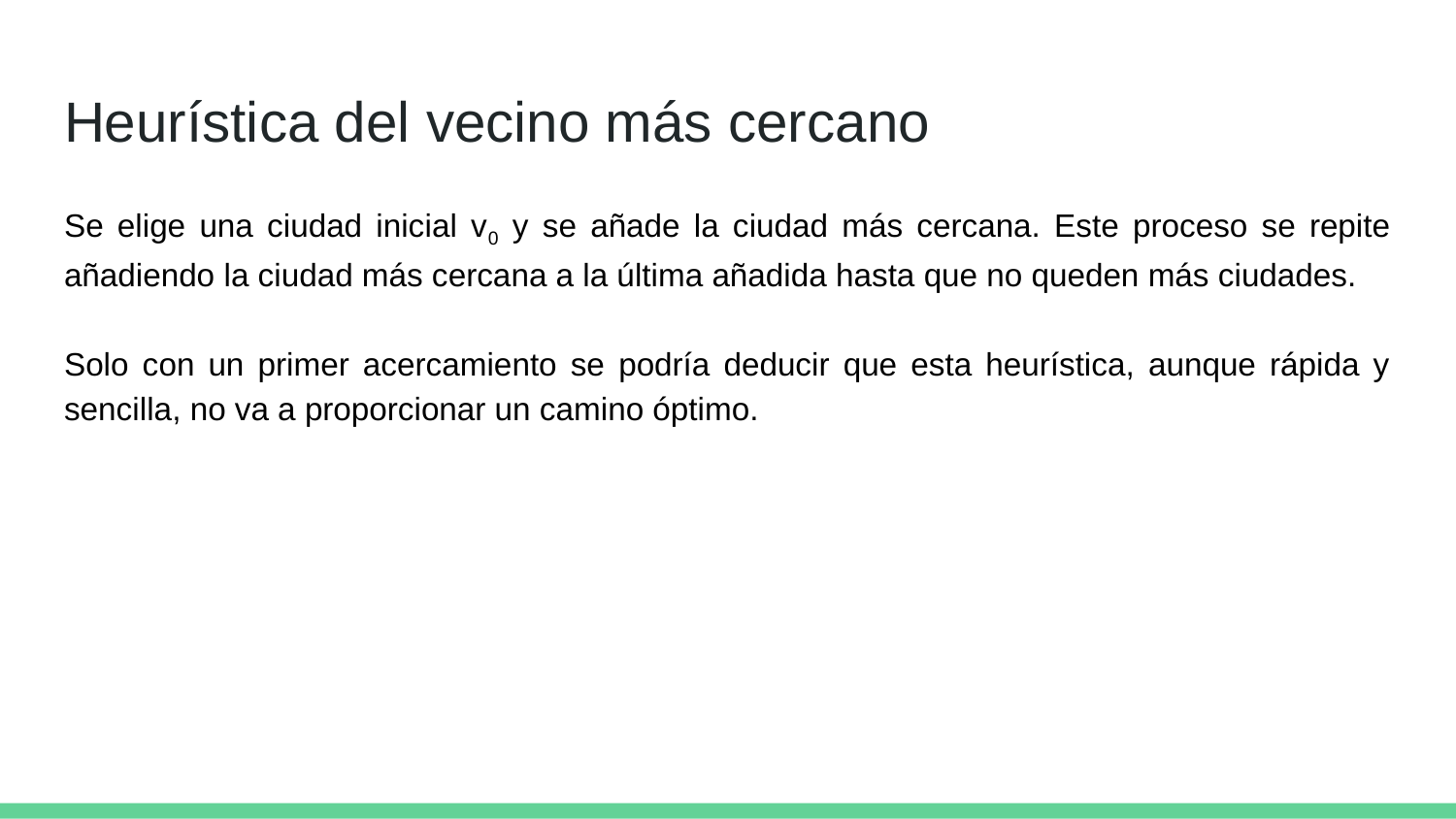

# Heurística del vecino más cercano
Se elige una ciudad inicial v0 y se añade la ciudad más cercana. Este proceso se repite añadiendo la ciudad más cercana a la última añadida hasta que no queden más ciudades.

Solo con un primer acercamiento se podría deducir que esta heurística, aunque rápida y sencilla, no va a proporcionar un camino óptimo.